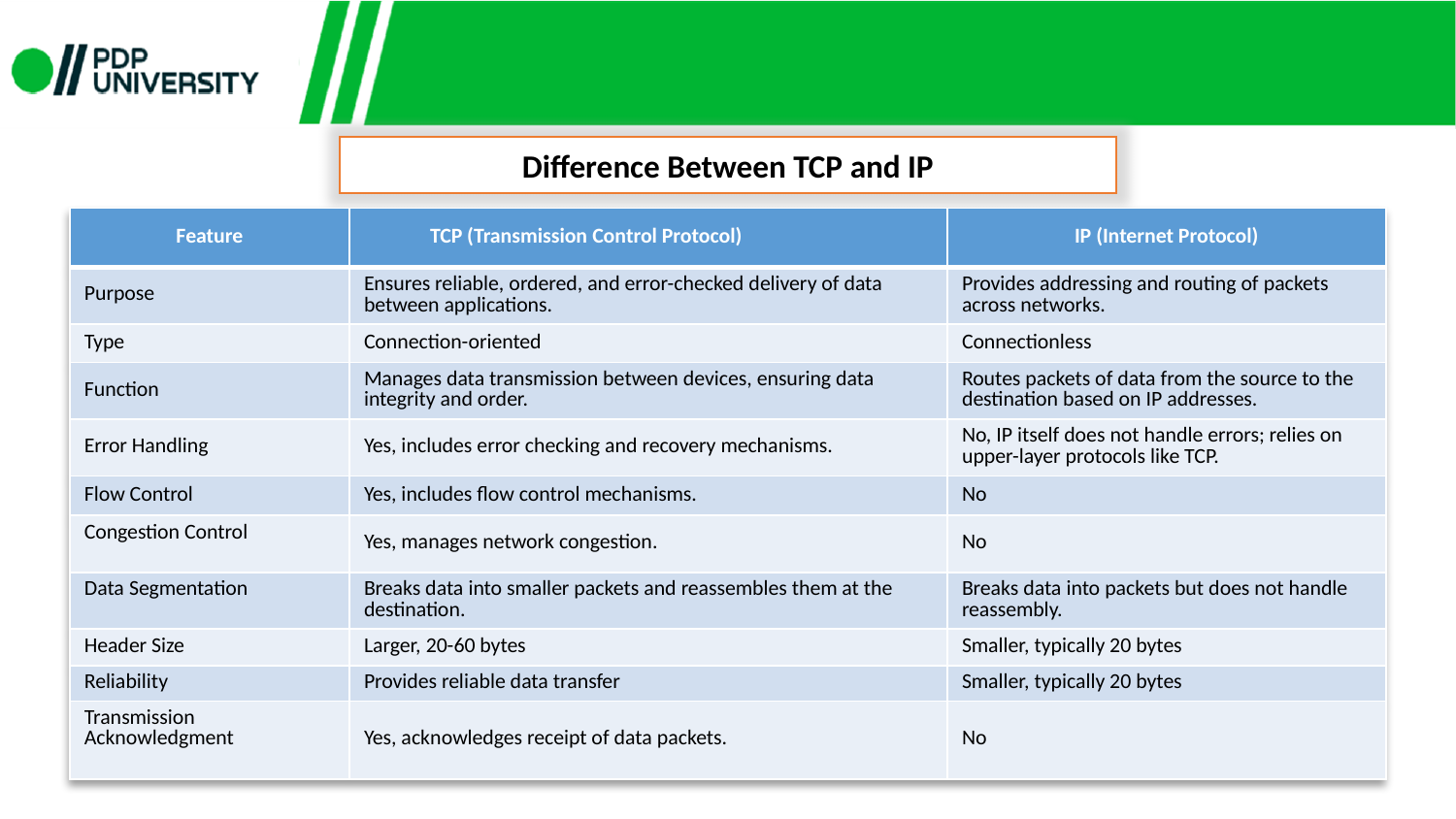

Difference Between TCP and IP
| Feature | TCP (Transmission Control Protocol) | IP (Internet Protocol) |
| --- | --- | --- |
| Purpose | Ensures reliable, ordered, and error-checked delivery of data between applications. | Provides addressing and routing of packets across networks. |
| Type | Connection-oriented | Connectionless |
| Function | Manages data transmission between devices, ensuring data integrity and order. | Routes packets of data from the source to the destination based on IP addresses. |
| Error Handling | Yes, includes error checking and recovery mechanisms. | No, IP itself does not handle errors; relies on upper-layer protocols like TCP. |
| Flow Control | Yes, includes flow control mechanisms. | No |
| Congestion Control | Yes, manages network congestion. | No |
| Data Segmentation | Breaks data into smaller packets and reassembles them at the destination. | Breaks data into packets but does not handle reassembly. |
| Header Size | Larger, 20-60 bytes | Smaller, typically 20 bytes |
| Reliability | Provides reliable data transfer | Smaller, typically 20 bytes |
| Transmission Acknowledgment | Yes, acknowledges receipt of data packets. | No |